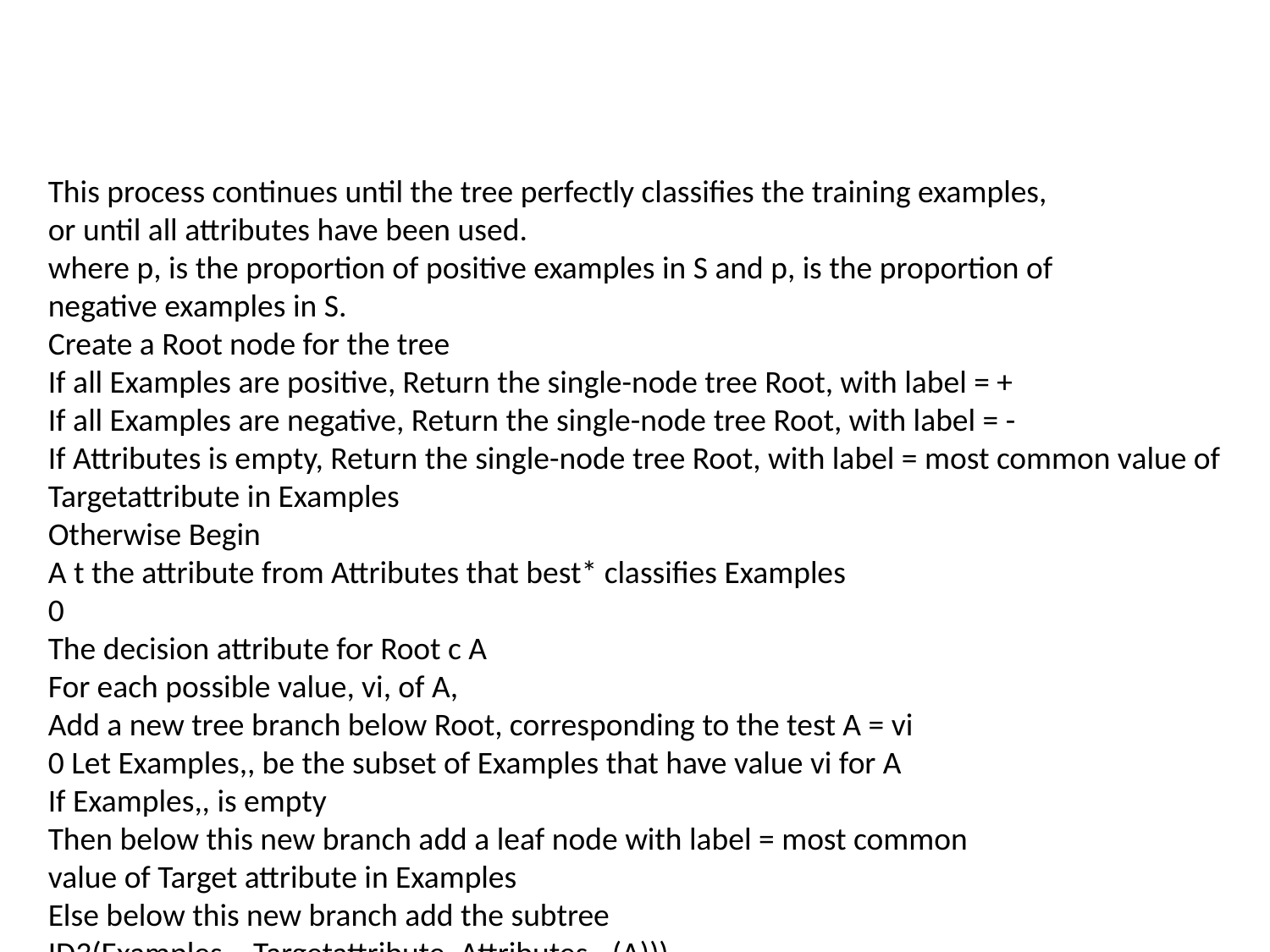

This process continues until the tree perfectly classifies the training examples,
or until all attributes have been used.
where p, is the proportion of positive examples in S and p, is the proportion of
negative examples in S.
Create a Root node for the tree
If all Examples are positive, Return the single-node tree Root, with label = +
If all Examples are negative, Return the single-node tree Root, with label = -
If Attributes is empty, Return the single-node tree Root, with label = most common value of
Targetattribute in Examples
Otherwise Begin
A t the attribute from Attributes that best* classifies Examples
0
The decision attribute for Root c A
For each possible value, vi, of A,
Add a new tree branch below Root, corresponding to the test A = vi
0 Let Examples,, be the subset of Examples that have value vi for A
If Examples,, is empty
Then below this new branch add a leaf node with label = most common
value of Target attribute in Examples
Else below this new branch add the subtree
ID3(Examples,,, Targetattribute, Attributes - (A)))
End
Return Root
*